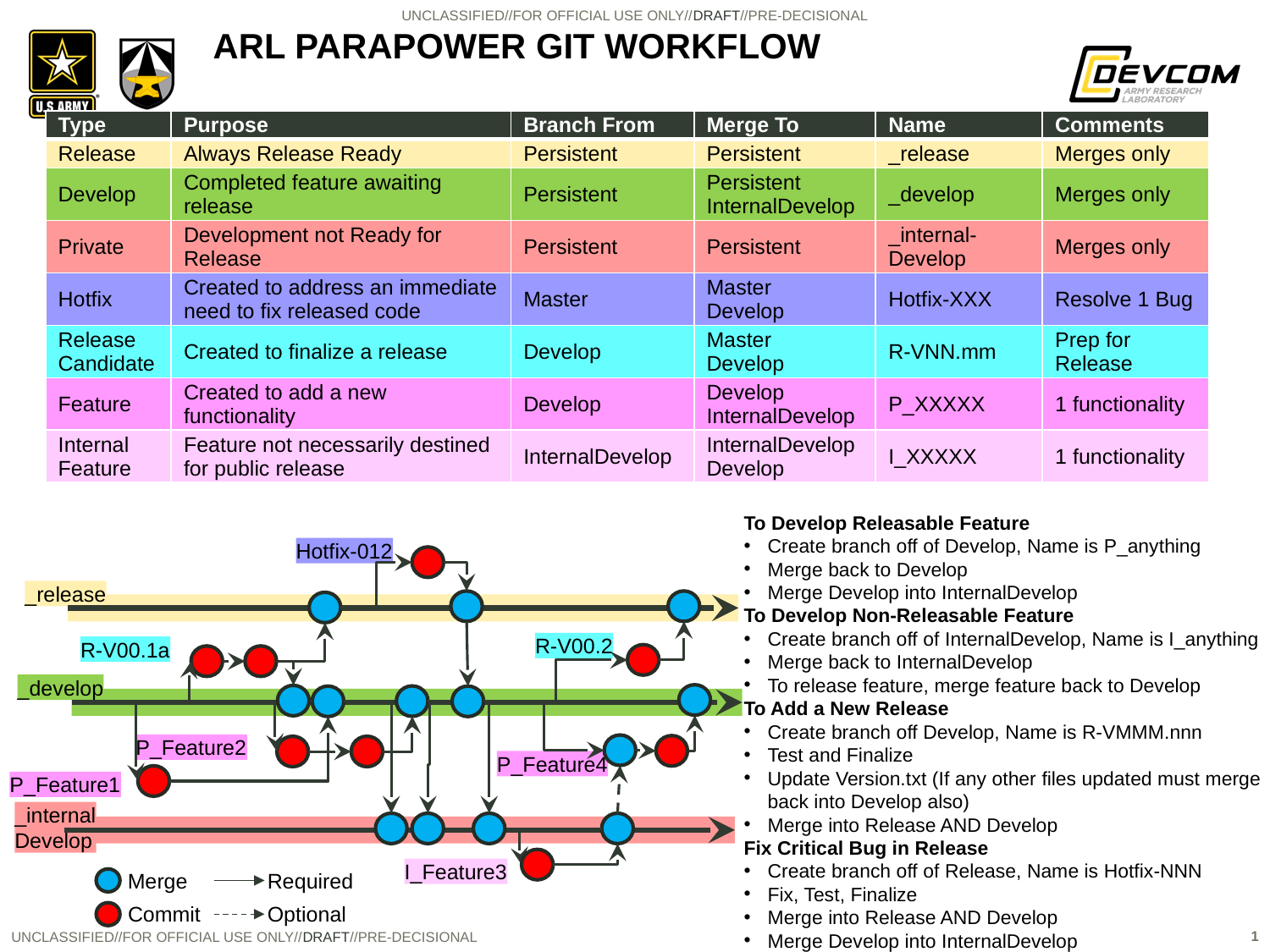

# ARL Parapower GIT workflow
| Type | Purpose | Branch From | Merge To | Name | Comments |
| --- | --- | --- | --- | --- | --- |
| Release | Always Release Ready | Persistent | Persistent | \_release | Merges only |
| Develop | Completed feature awaiting release | Persistent | Persistent InternalDevelop | \_develop | Merges only |
| Private | Development not Ready for Release | Persistent | Persistent | \_internal- Develop | Merges only |
| Hotfix | Created to address an immediate need to fix released code | Master | Master Develop | Hotfix-XXX | Resolve 1 Bug |
| Release Candidate | Created to finalize a release | Develop | Master Develop | R-VNN.mm | Prep for Release |
| Feature | Created to add a new functionality | Develop | Develop InternalDevelop | P\_XXXXX | 1 functionality |
| Internal Feature | Feature not necessarily destined for public release | InternalDevelop | InternalDevelop Develop | I\_XXXXX | 1 functionality |
To Develop Releasable Feature
Create branch off of Develop, Name is P_anything
Merge back to Develop
Merge Develop into InternalDevelop
To Develop Non-Releasable Feature
Create branch off of InternalDevelop, Name is I_anything
Merge back to InternalDevelop
To release feature, merge feature back to Develop
To Add a New Release
Create branch off Develop, Name is R-VMMM.nnn
Test and Finalize
Update Version.txt (If any other files updated must merge back into Develop also)
Merge into Release AND Develop
Fix Critical Bug in Release
Create branch off of Release, Name is Hotfix-NNN
Fix, Test, Finalize
Merge into Release AND Develop
Merge Develop into InternalDevelop

Hotfix-012

_release

R-V00.2
R-V00.1a

_develop

P_Feature2

P_Feature4

P_Feature1
_internal
Develop

I_Feature3
Merge
Required

Commit
Optional